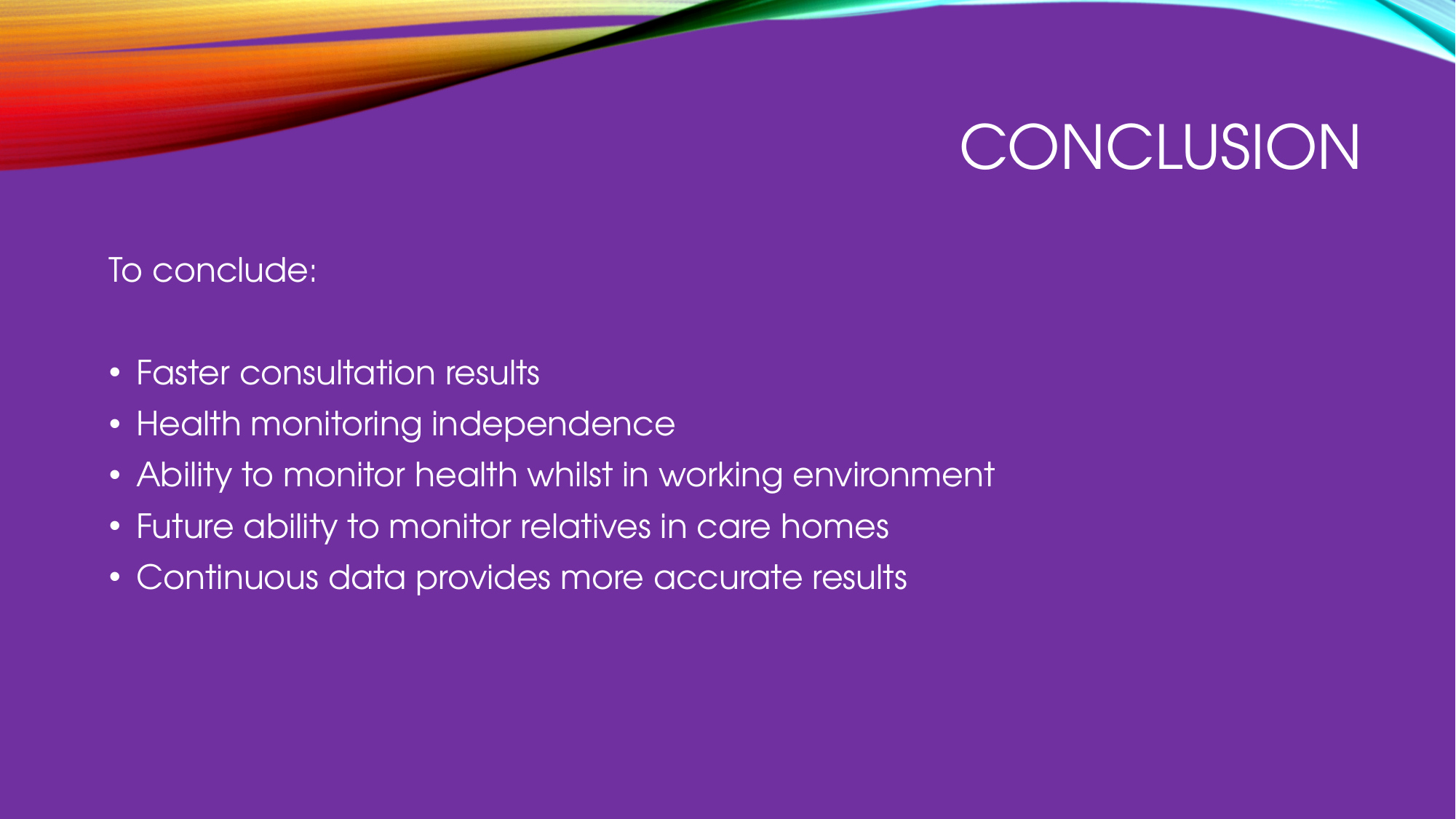

# conclusion
To conclude:

Faster consultation results
Health monitoring independence
Ability to monitor health whilst in working environment
Future ability to monitor relatives in care homes
Continuous data provides more accurate results